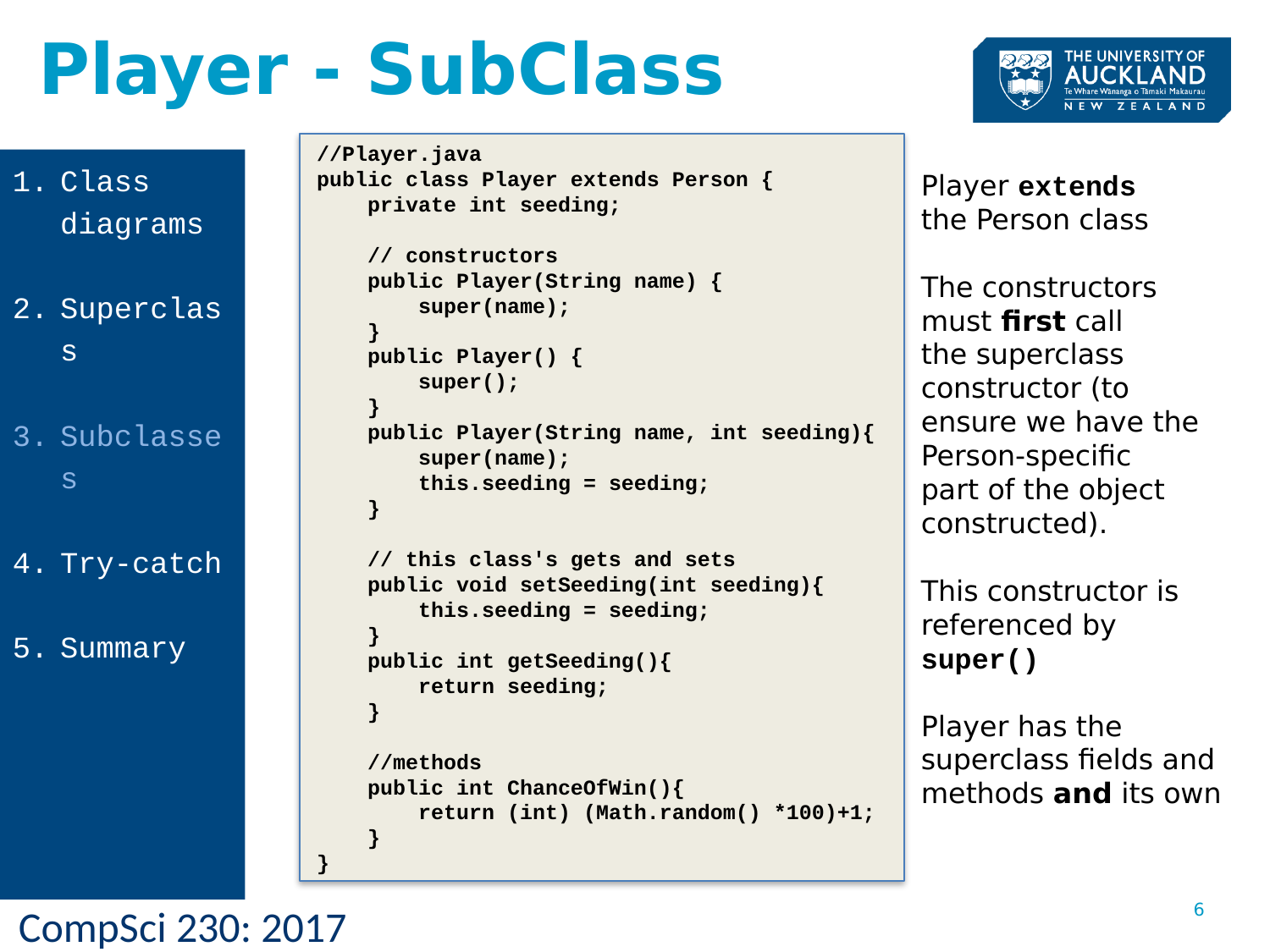

Player - SubClass

//Player.java
public class Player extends Person {
    private int seeding;

    // constructors
    public Player(String name) {
        super(name);
    }
    public Player() {
        super();
    }
    public Player(String name, int seeding){
        super(name);
        this.seeding = seeding;
    }

    // this class's gets and sets
    public void setSeeding(int seeding){
        this.seeding = seeding;
    }
    public int getSeeding(){
        return seeding;
    }

    //methods
    public int ChanceOfWin(){
        return (int) (Math.random() *100)+1;
    }
}

Class diagrams

Superclass

Subclasses

Try-catch

Summary
Player extends
the Person class

The constructors
must first call
the superclass
constructor (to
ensure we have the
Person-specific
part of the object
constructed).
This constructor is
referenced by
super()

Player has the
superclass fields and
methods and its own
6